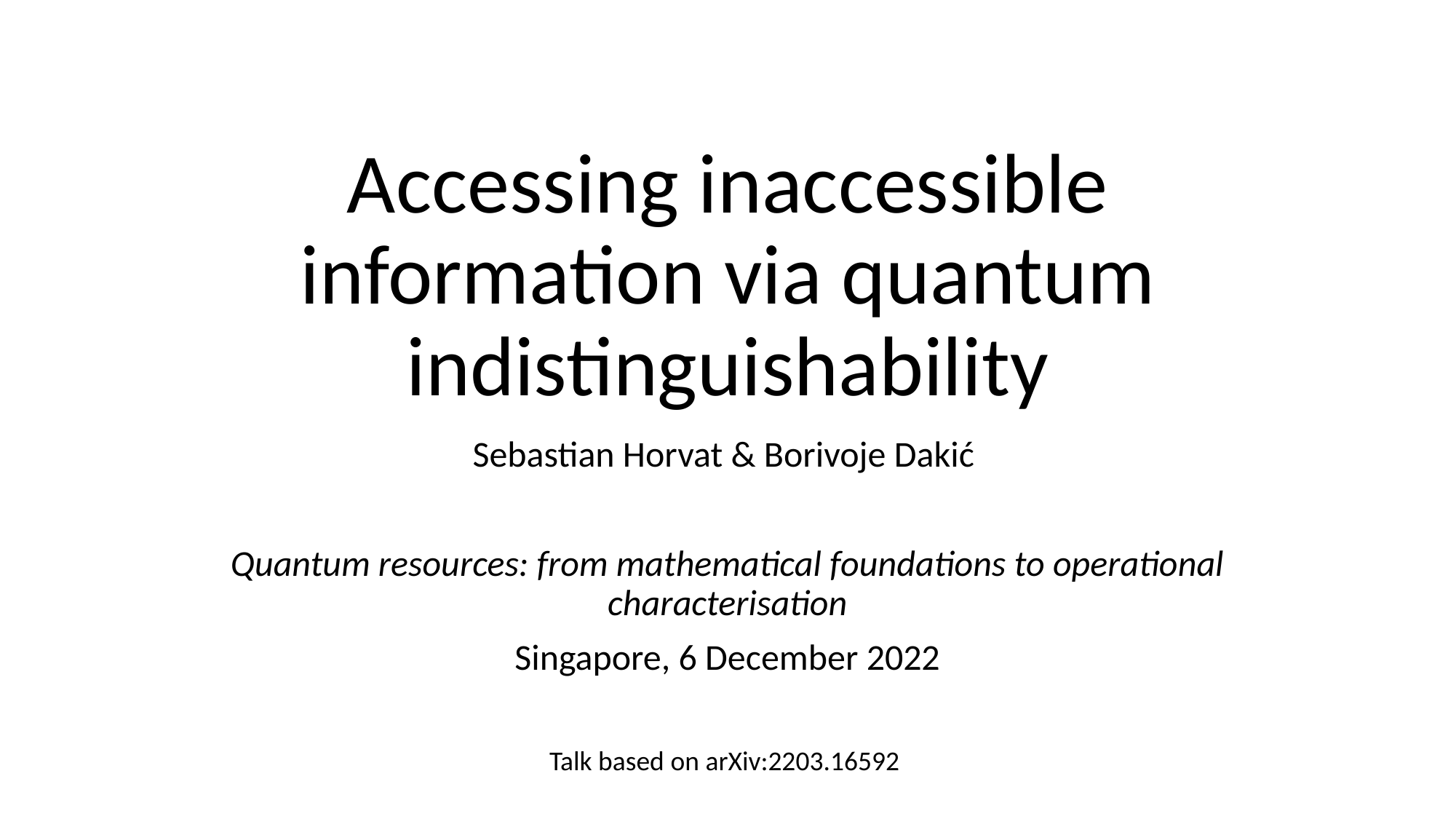

# Accessing inaccessible information via quantum indistinguishability
Sebastian Horvat & Borivoje Dakić

Quantum resources: from mathematical foundations to operational characterisation
Singapore, 6 December 2022

Talk based on arXiv:2203.16592